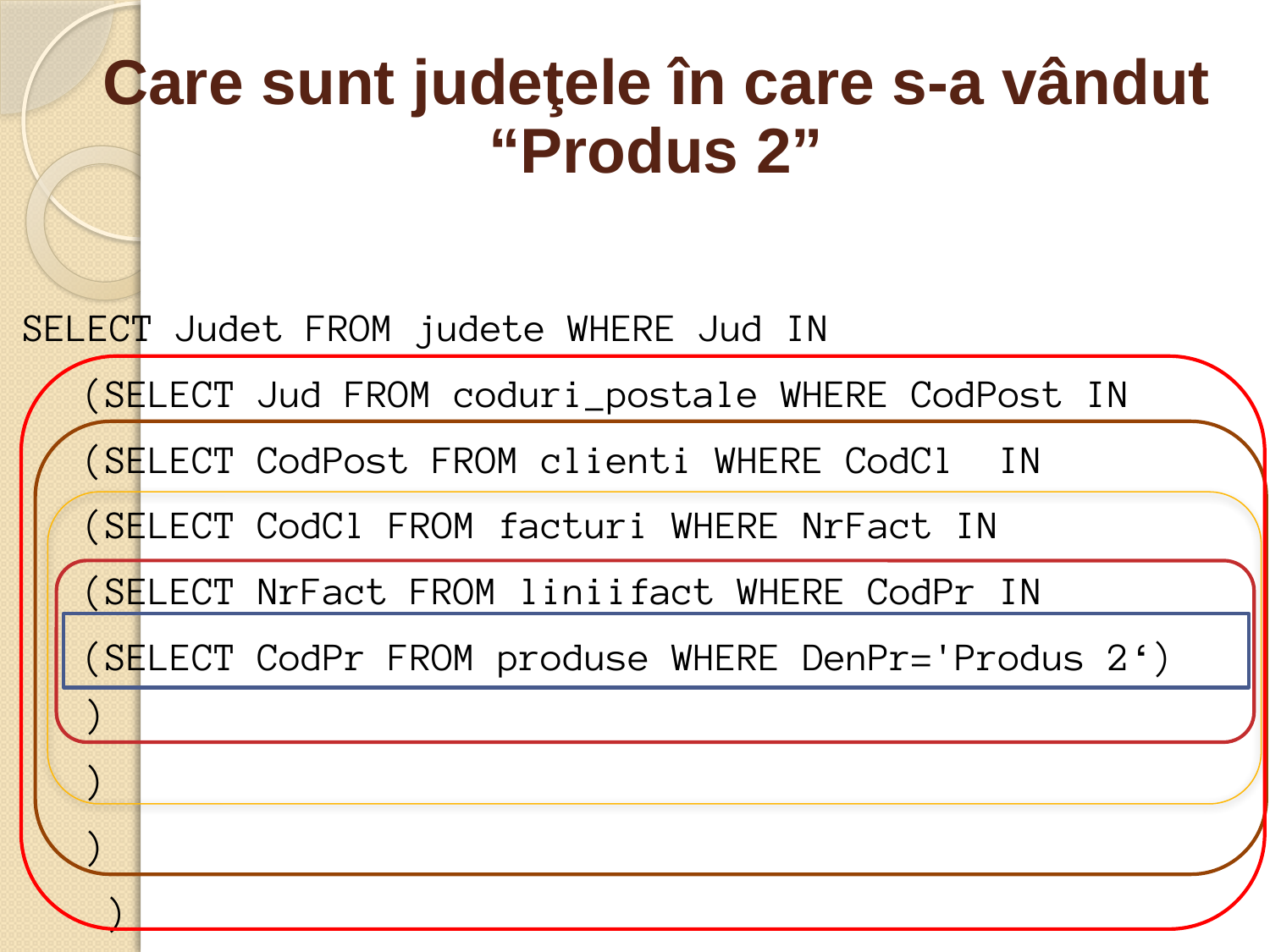

Care sunt judeţele în care s-a vândut “Produs 2”
SELECT Judet FROM judete WHERE Jud IN
	(SELECT Jud FROM coduri_postale WHERE CodPost IN
		(SELECT CodPost FROM clienti WHERE CodCl  IN
 			(SELECT CodCl FROM facturi WHERE NrFact IN
		(SELECT NrFact FROM liniifact WHERE CodPr IN
	(SELECT CodPr FROM produse WHERE DenPr='Produs 2‘)   	)
			)
		)
	 )